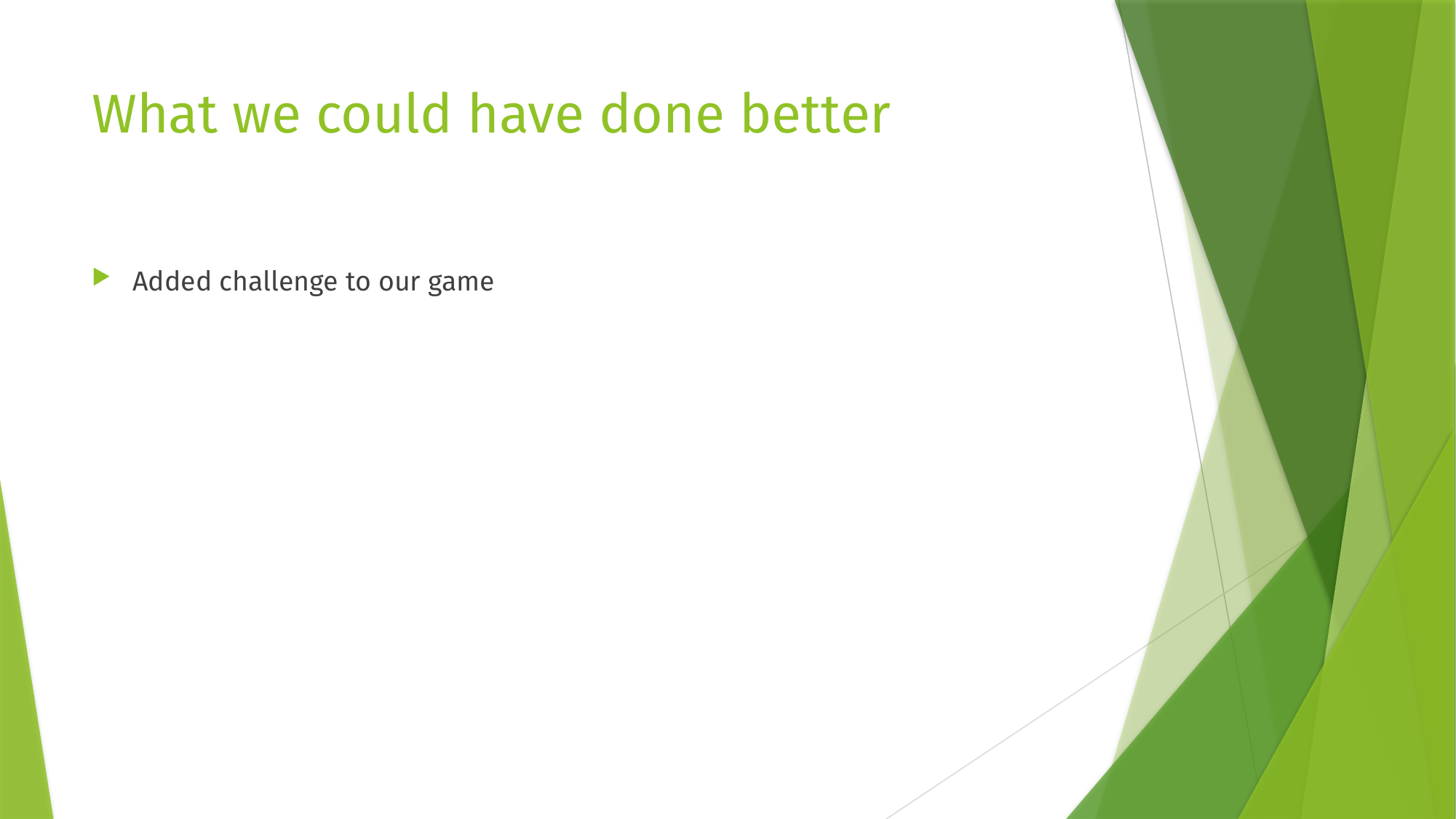

# What we could have done better
Added challenge to our game